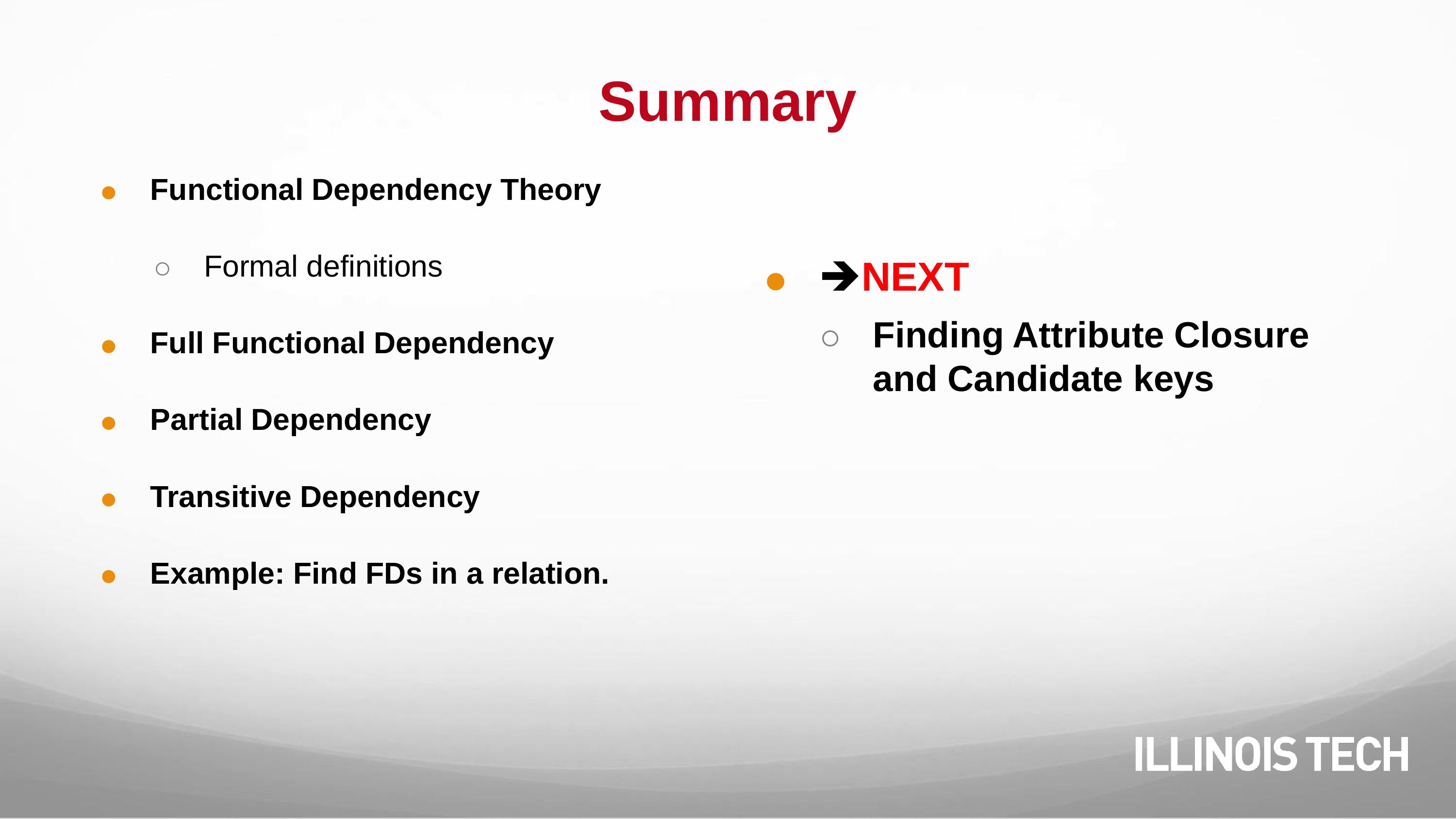

# Summary
Functional Dependency Theory
Formal definitions
Full Functional Dependency
Partial Dependency
Transitive Dependency
Example: Find FDs in a relation.

🡺NEXT
Finding Attribute Closure and Candidate keys